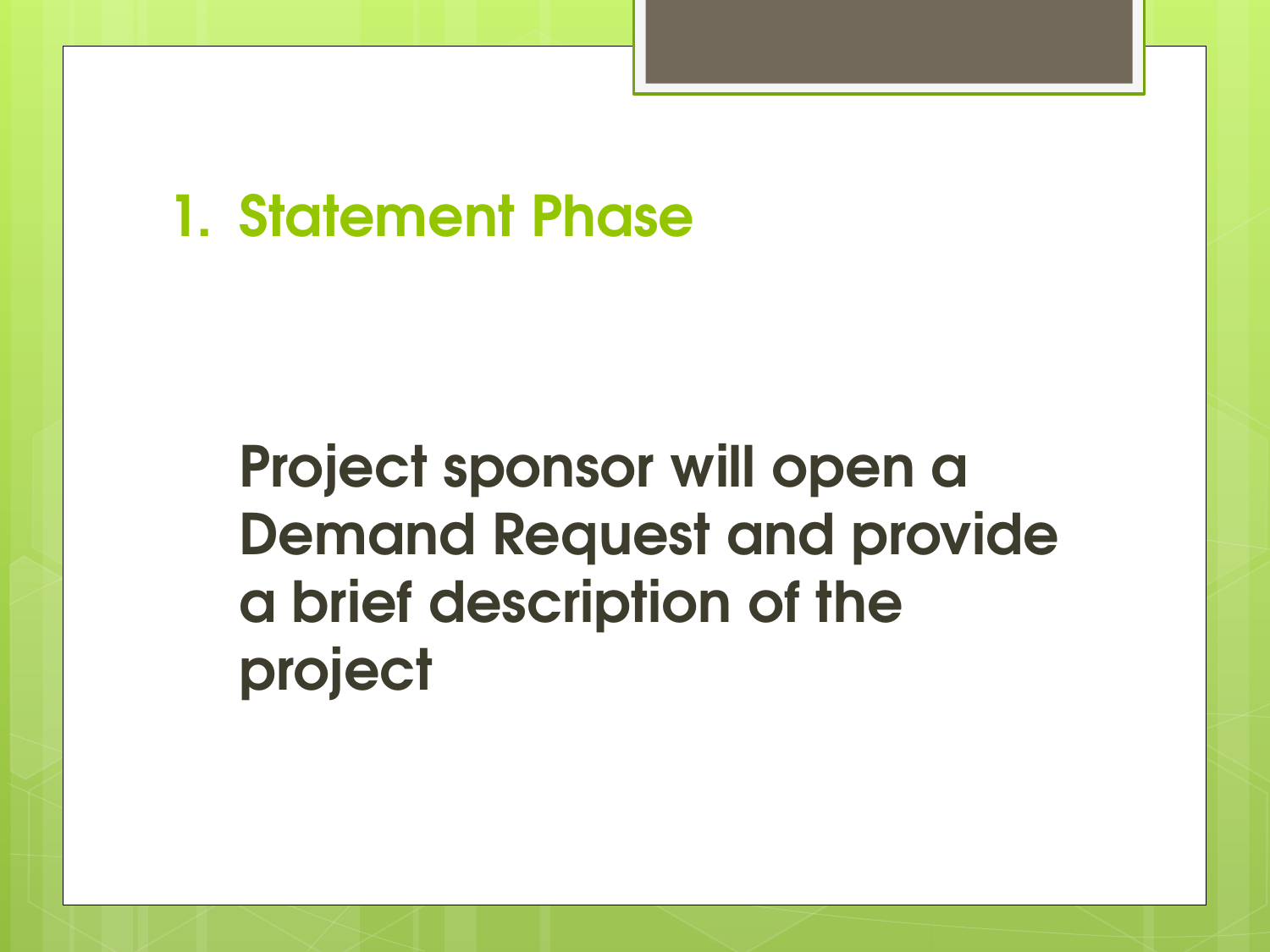

# Statement Phase
Project sponsor will open a  Demand Request and provide a brief description of the project